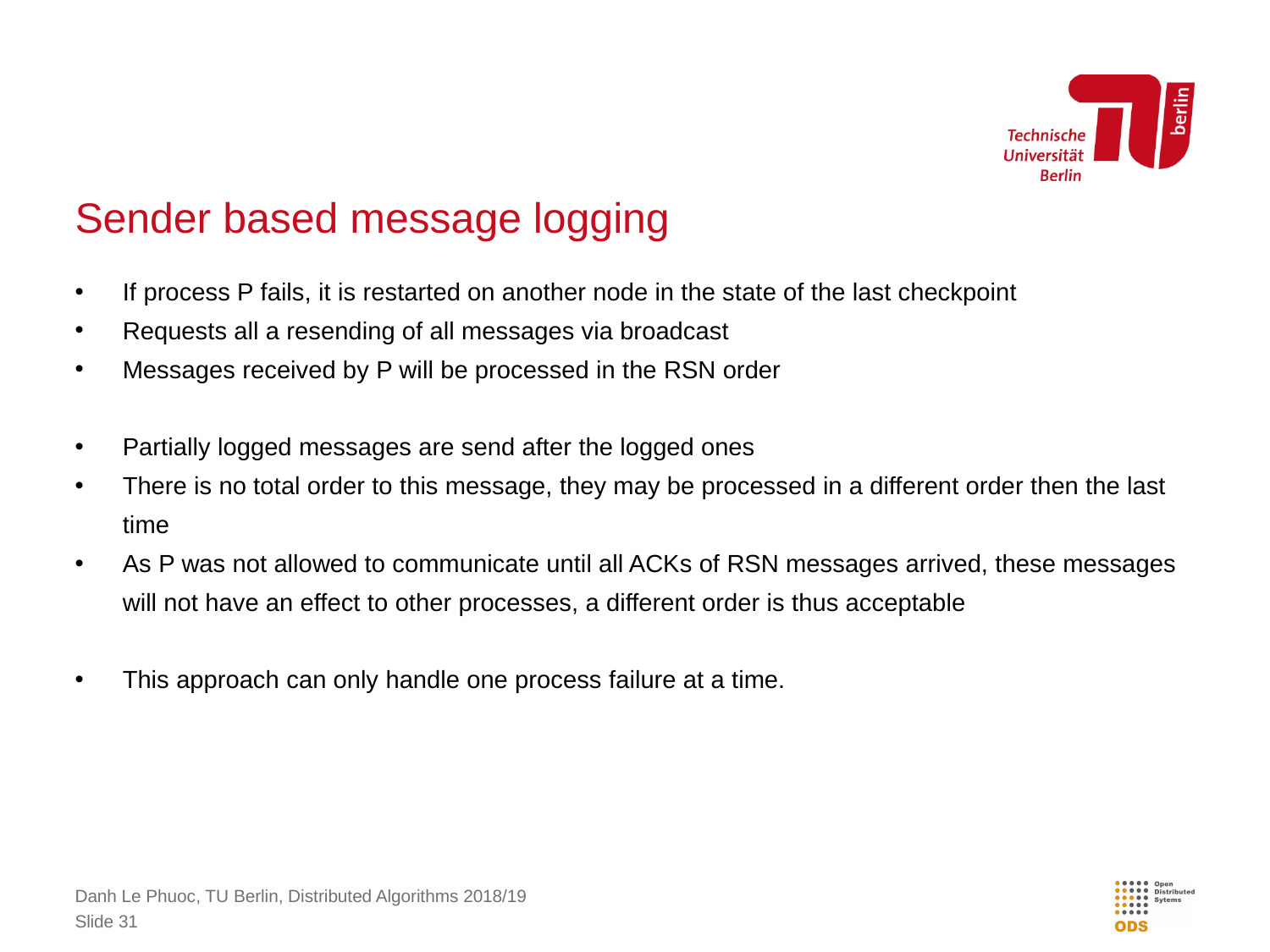

# Sender based message logging
If process P fails, it is restarted on another node in the state of the last checkpoint
Requests all a resending of all messages via broadcast
Messages received by P will be processed in the RSN order

Partially logged messages are send after the logged ones
There is no total order to this message, they may be processed in a different order then the last time
As P was not allowed to communicate until all ACKs of RSN messages arrived, these messages will not have an effect to other processes, a different order is thus acceptable

This approach can only handle one process failure at a time.
Danh Le Phuoc, TU Berlin, Distributed Algorithms 2018/19
Slide 31